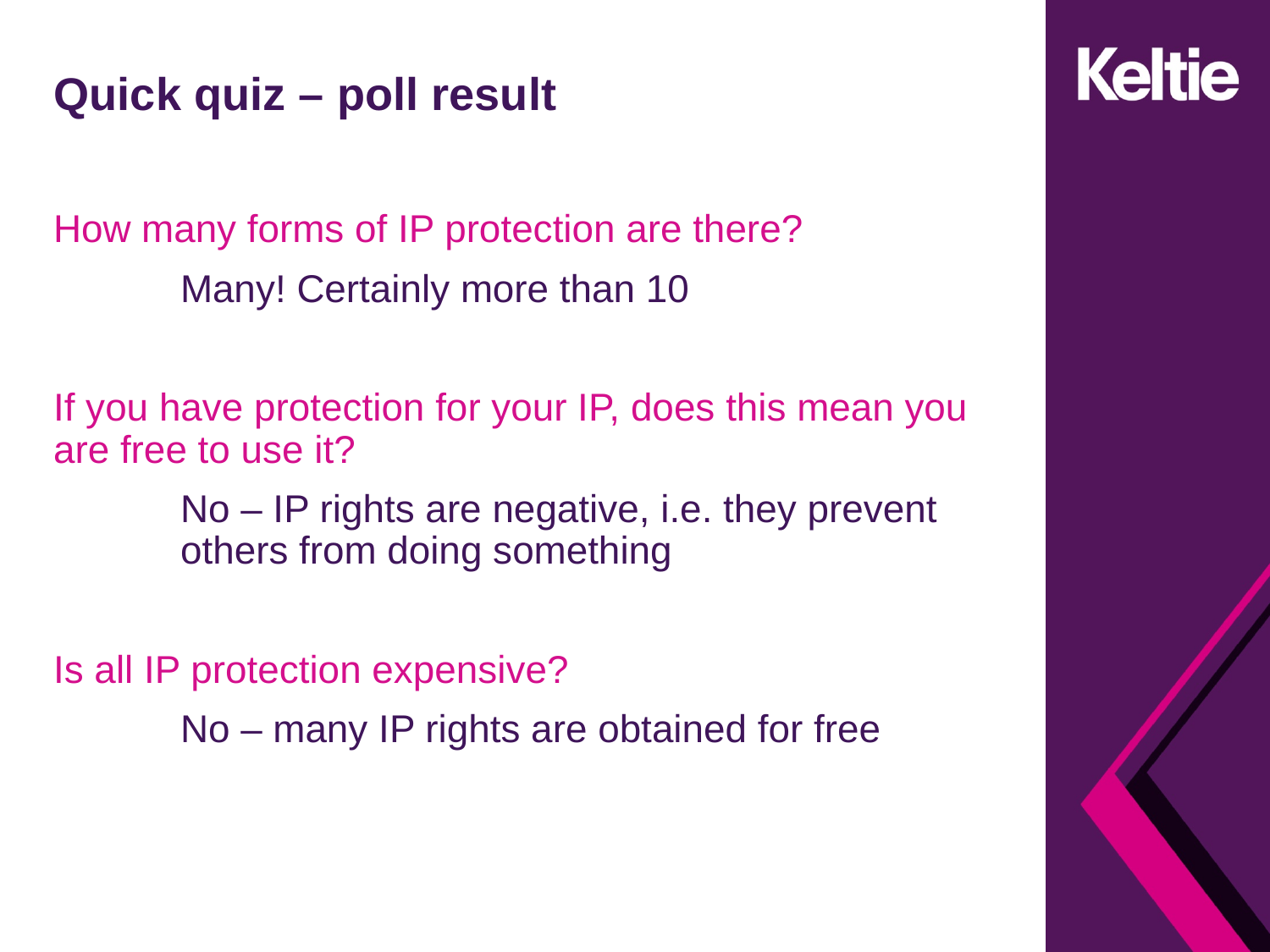

# Quick quiz – poll result
How many forms of IP protection are there?
	Many! Certainly more than 10

If you have protection for your IP, does this mean you are free to use it?
	No – IP rights are negative, i.e. they prevent 	others from doing something

Is all IP protection expensive?
	No – many IP rights are obtained for free